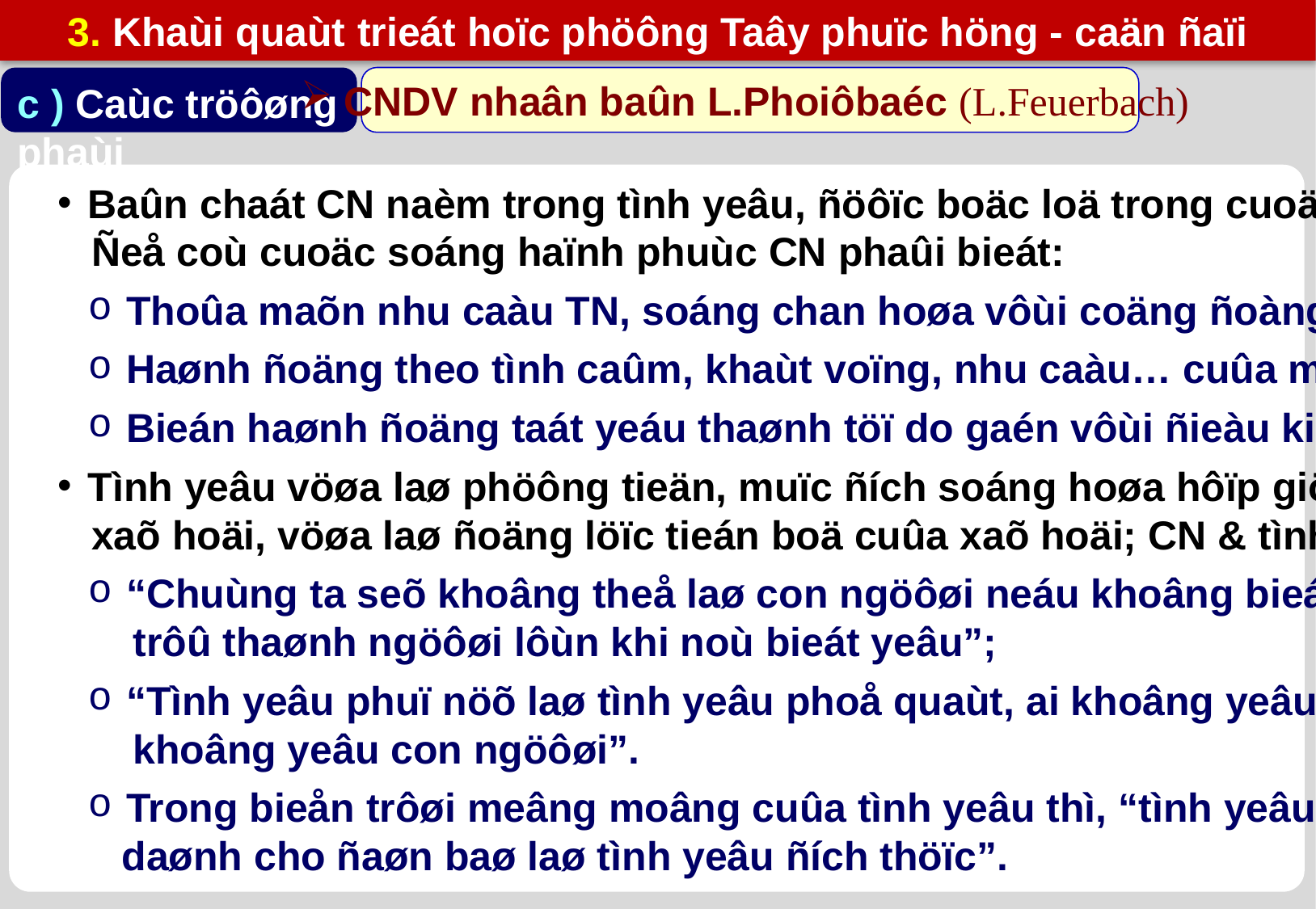

3. Khaùi quaùt trieát hoïc phöông Taây phuïc höng - caän ñaïi
c ) Caùc tröôøng phaùi
 CNDV nhaân baûn L.Phoiôbaéc (L.Feuerbach)
Baûn chaát CN naèm trong tình yeâu, ñöôïc boäc loä trong cuoäc soáng haïnh phuùc.
   Ñeå coù cuoäc soáng haïnh phuùc CN phaûi bieát:
Thoûa maõn nhu caàu TN, soáng chan hoøa vôùi coäng ñoàng;
Haønh ñoäng theo tình caûm, khaùt voïng, nhu caàu… cuûa mình;
Bieán haønh ñoäng taát yeáu thaønh töï do gaén vôùi ñieàu kieän soáng cuûa mình.
Tình yeâu vöøa laø phöông tieän, muïc ñích soáng hoøa hôïp giöõa caùc CN trong
   xaõ hoäi, vöøa laø ñoäng löïc tieán boä cuûa xaõ hoäi; CN & tình yeâu chæ laø moät:
“Chuùng ta seõ khoâng theå laø con ngöôøi neáu khoâng bieát yeâu; ñöùa treû chæ
    trôû thaønh ngöôøi lôùn khi noù bieát yeâu”;
“Tình yeâu phuï nöõ laø tình yeâu phoå quaùt, ai khoâng yeâu phuï nöõ ngöôøi ñoù
    khoâng yeâu con ngöôøi”.
Trong bieån trôøi meâng moâng cuûa tình yeâu thì, “tình yeâu cuûa ñaøn oâng
   daønh cho ñaøn baø laø tình yeâu ñích thöïc”.